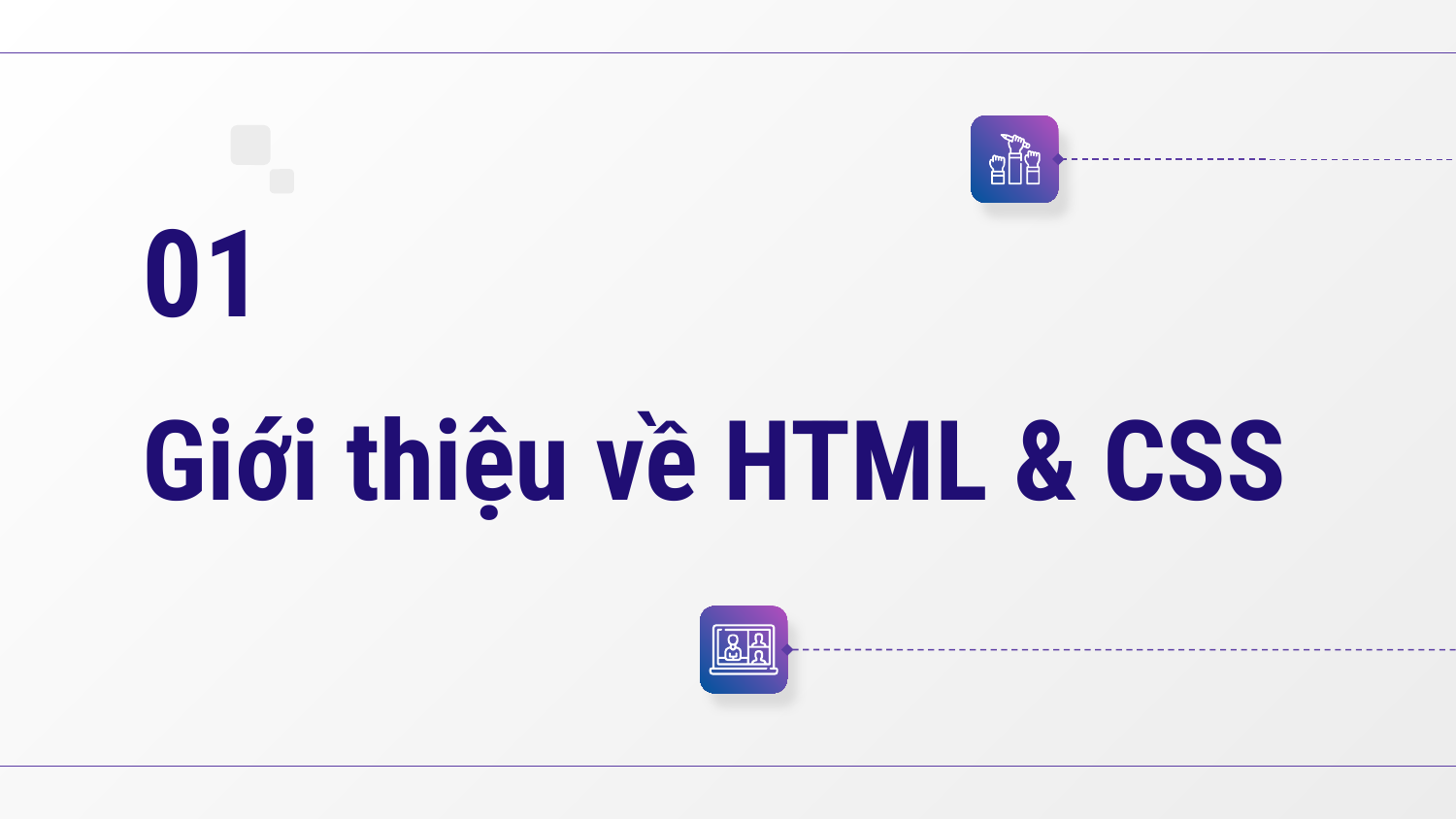

01
# Giới thiệu về HTML & CSS